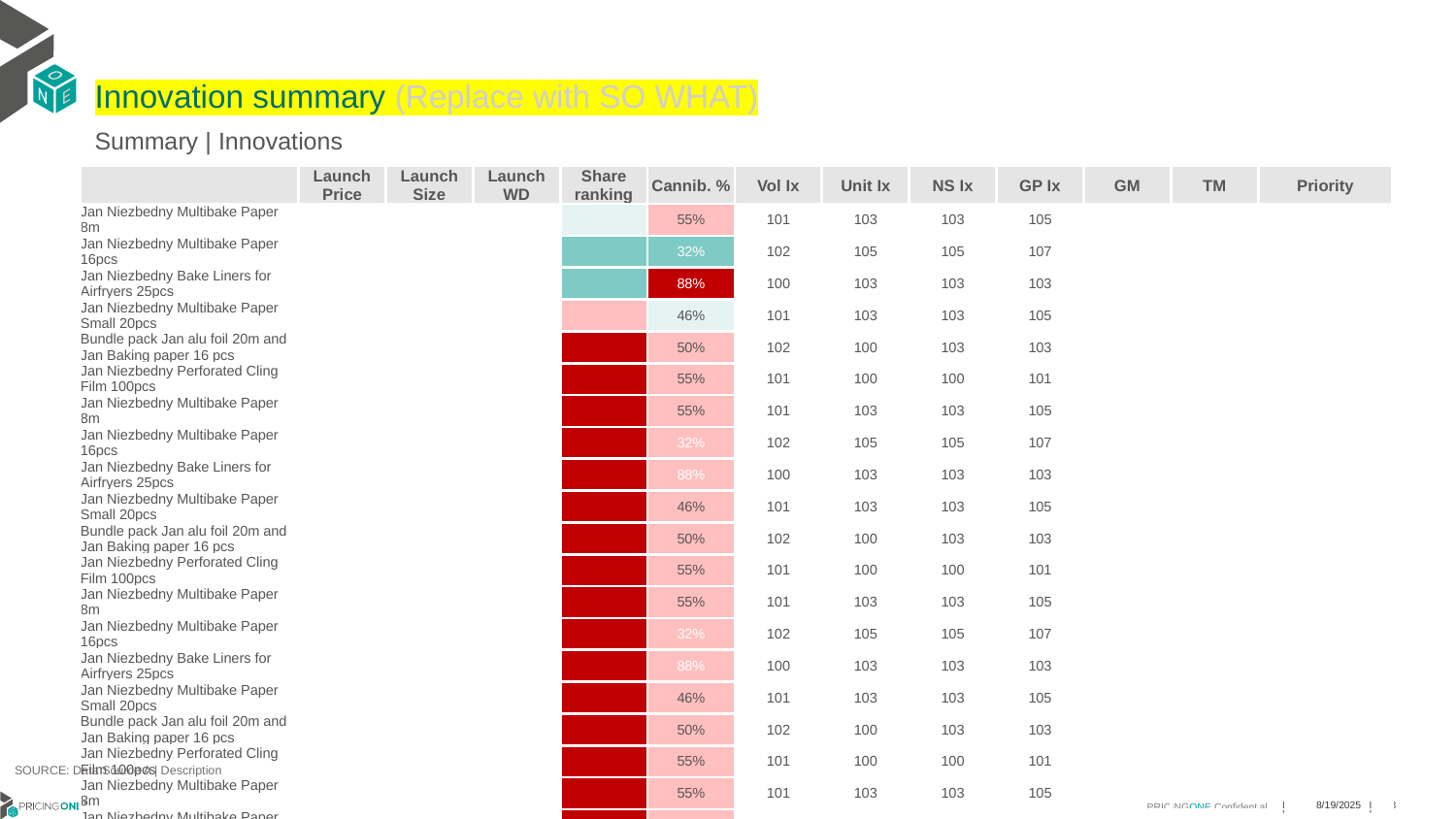

# Innovation summary (Replace with SO WHAT)
Summary | Innovations
|  | Launch Price | Launch Size | Launch WD | Share ranking | Cannib. % | Vol Ix | Unit Ix | NS Ix | GP Ix | GM | TM | Priority |
| --- | --- | --- | --- | --- | --- | --- | --- | --- | --- | --- | --- | --- |
| Jan Niezbedny Multibake Paper 8m |  |  |  |  | 55% | 101 | 103 | 103 | 105 |  |  |  |
| Jan Niezbedny Multibake Paper 16pcs |  |  |  |  | 32% | 102 | 105 | 105 | 107 |  |  |  |
| Jan Niezbedny Bake Liners for Airfryers 25pcs |  |  |  |  | 88% | 100 | 103 | 103 | 103 |  |  |  |
| Jan Niezbedny Multibake Paper Small 20pcs |  |  |  |  | 46% | 101 | 103 | 103 | 105 |  |  |  |
| Bundle pack Jan alu foil 20m and Jan Baking paper 16 pcs |  |  |  |  | 50% | 102 | 100 | 103 | 103 |  |  |  |
| Jan Niezbedny Perforated Cling Film 100pcs |  |  |  |  | 55% | 101 | 100 | 100 | 101 |  |  |  |
| Jan Niezbedny Multibake Paper 8m |  |  |  |  | 55% | 101 | 103 | 103 | 105 |  |  |  |
| Jan Niezbedny Multibake Paper 16pcs |  |  |  |  | 32% | 102 | 105 | 105 | 107 |  |  |  |
| Jan Niezbedny Bake Liners for Airfryers 25pcs |  |  |  |  | 88% | 100 | 103 | 103 | 103 |  |  |  |
| Jan Niezbedny Multibake Paper Small 20pcs |  |  |  |  | 46% | 101 | 103 | 103 | 105 |  |  |  |
| Bundle pack Jan alu foil 20m and Jan Baking paper 16 pcs |  |  |  |  | 50% | 102 | 100 | 103 | 103 |  |  |  |
| Jan Niezbedny Perforated Cling Film 100pcs |  |  |  |  | 55% | 101 | 100 | 100 | 101 |  |  |  |
| Jan Niezbedny Multibake Paper 8m |  |  |  |  | 55% | 101 | 103 | 103 | 105 |  |  |  |
| Jan Niezbedny Multibake Paper 16pcs |  |  |  |  | 32% | 102 | 105 | 105 | 107 |  |  |  |
| Jan Niezbedny Bake Liners for Airfryers 25pcs |  |  |  |  | 88% | 100 | 103 | 103 | 103 |  |  |  |
| Jan Niezbedny Multibake Paper Small 20pcs |  |  |  |  | 46% | 101 | 103 | 103 | 105 |  |  |  |
| Bundle pack Jan alu foil 20m and Jan Baking paper 16 pcs |  |  |  |  | 50% | 102 | 100 | 103 | 103 |  |  |  |
| Jan Niezbedny Perforated Cling Film 100pcs |  |  |  |  | 55% | 101 | 100 | 100 | 101 |  |  |  |
| Jan Niezbedny Multibake Paper 8m |  |  |  |  | 55% | 101 | 103 | 103 | 105 |  |  |  |
| Jan Niezbedny Multibake Paper 16pcs |  |  |  |  | 55% | 101 | 103 | 103 | 105 |  |  |  |
SOURCE: Data Source A | Description
8/19/2025
3